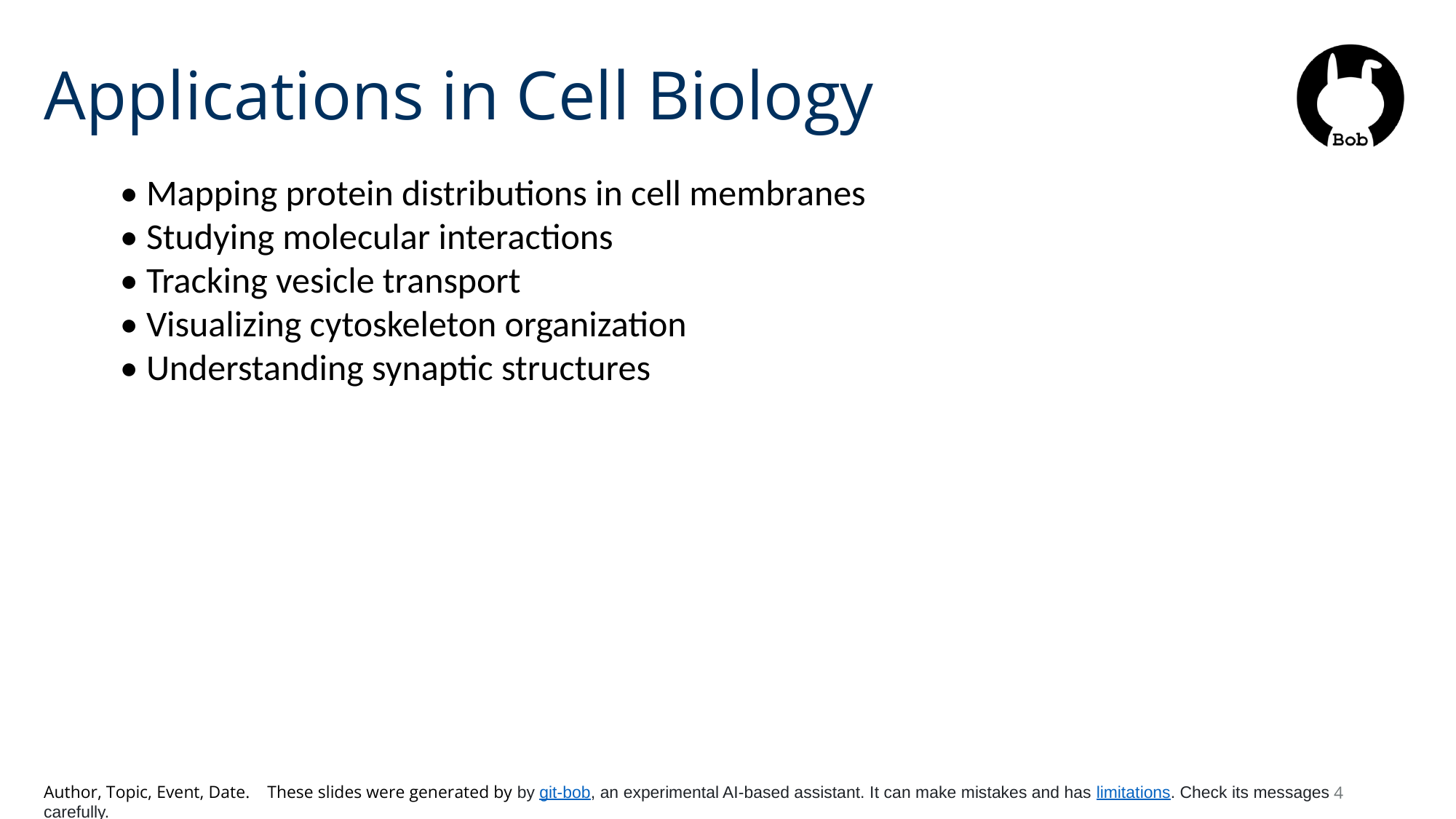

# Applications in Cell Biology
• Mapping protein distributions in cell membranes
• Studying molecular interactions
• Tracking vesicle transport
• Visualizing cytoskeleton organization
• Understanding synaptic structures